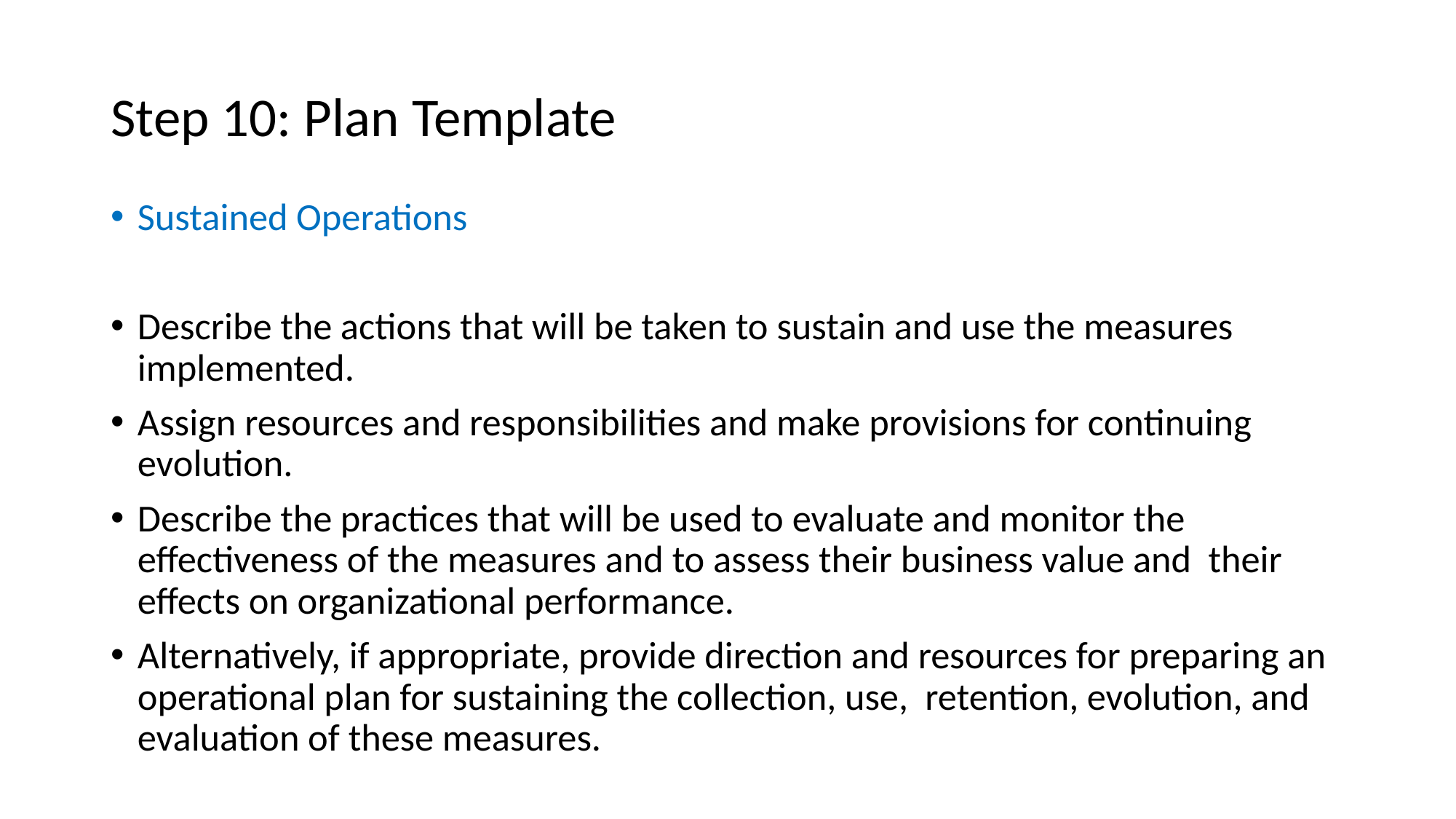

# Step 10: Plan Template
Sustained Operations

Describe the actions that will be taken to sustain and use the measures implemented.
Assign resources and responsibilities and make provisions for continuing evolution.
Describe the practices that will be used to evaluate and monitor the  effectiveness of the measures and to assess their business value and  their effects on organizational performance.
Alternatively, if appropriate, provide direction and resources for preparing an operational plan for sustaining the collection, use,  retention, evolution, and evaluation of these measures.